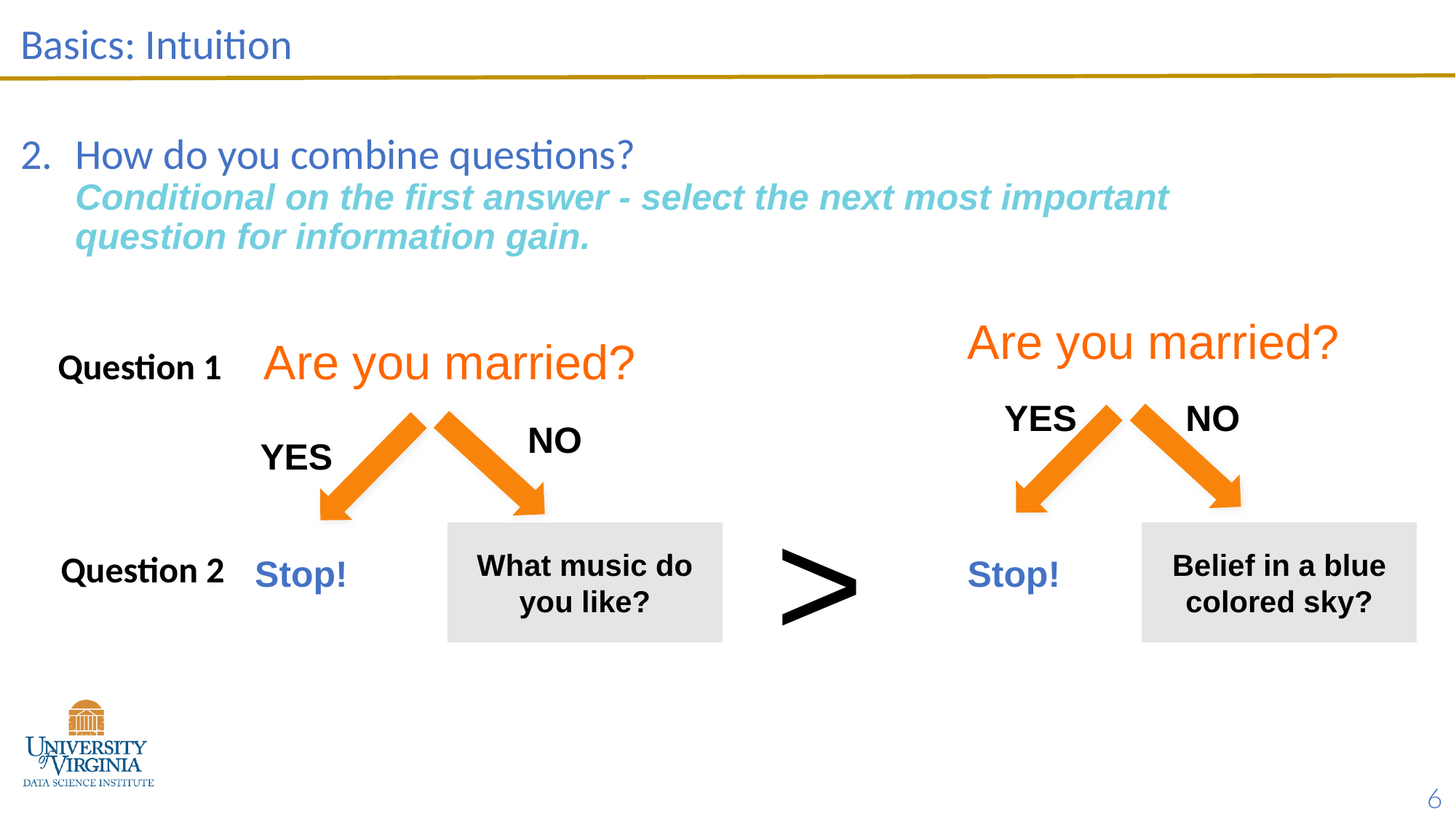

# Basics: Intuition
How do you combine questions?
Conditional on the first answer - select the next most important question for information gain.
Are you married?
Are you married?
Question 1

YES
NO

NO
YES
>

Belief in a blue colored sky?

What music do you like?
Question 2
Stop!
Stop!
6